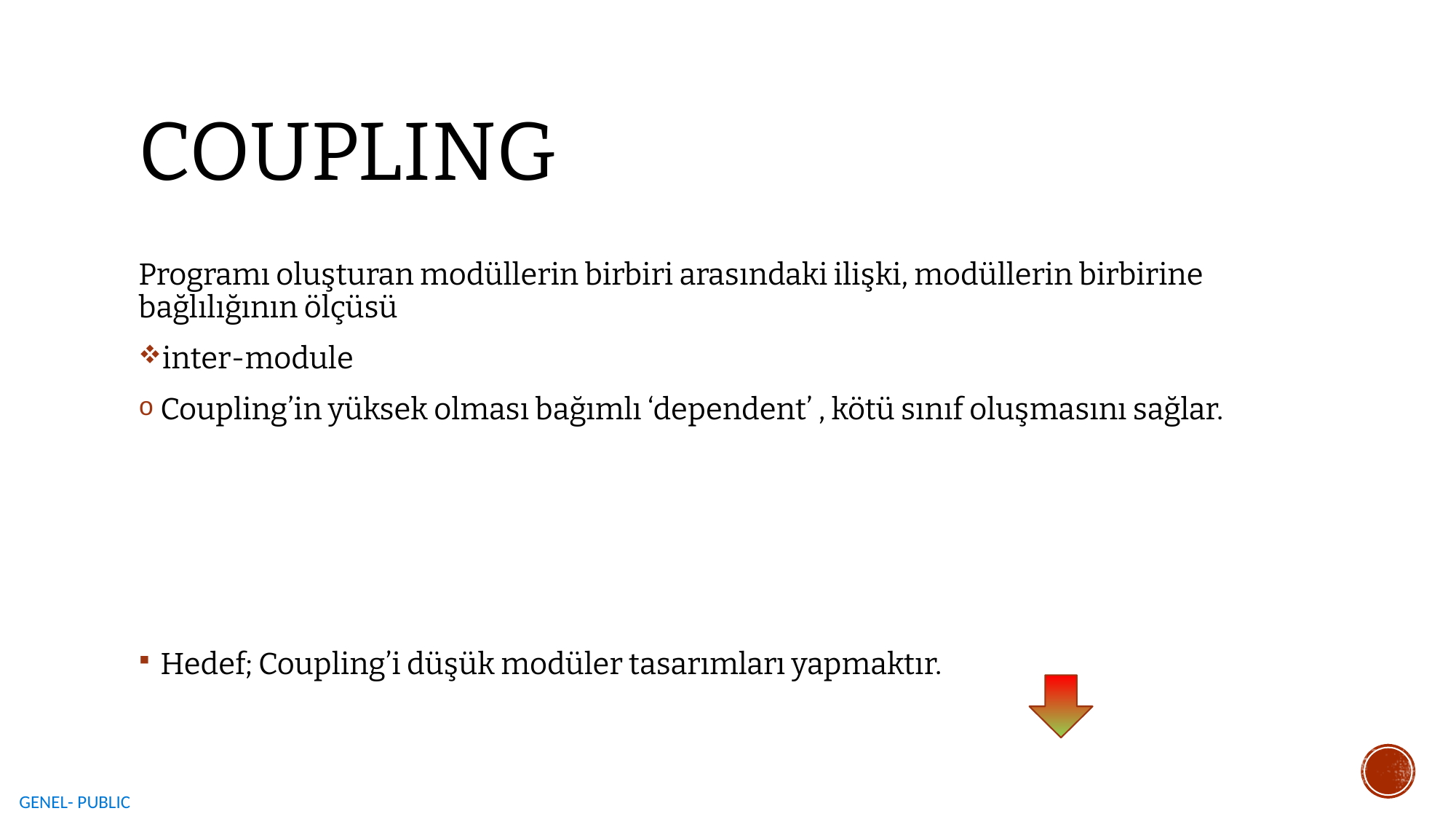

# CouplIng
Programı oluşturan modüllerin birbiri arasındaki ilişki, modüllerin birbirine bağlılığının ölçüsü
inter-module
Coupling’in yüksek olması bağımlı ‘dependent’ , kötü sınıf oluşmasını sağlar.

Hedef; Coupling’i düşük modüler tasarımları yapmaktır.